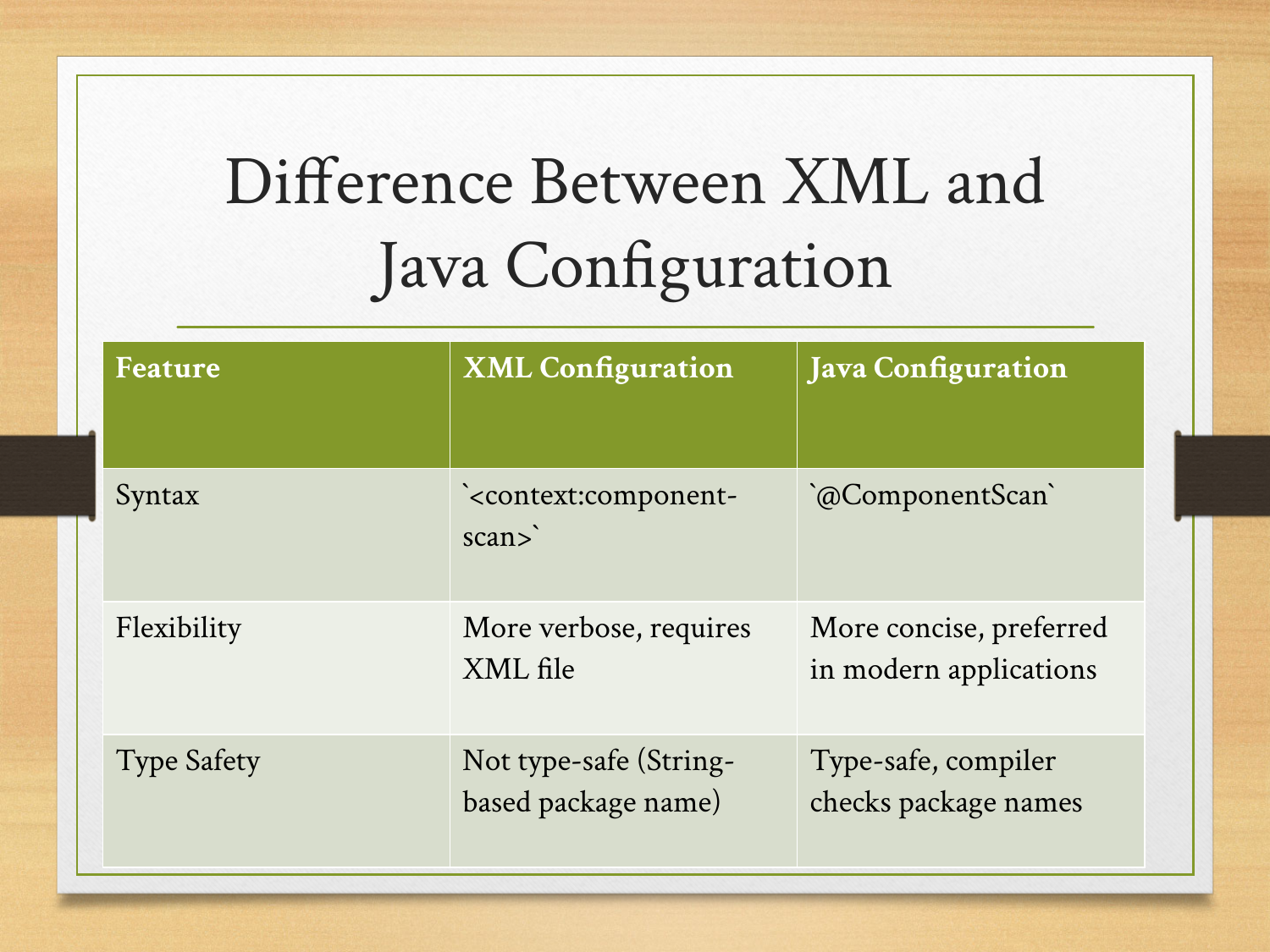

# Difference Between XML and Java Configuration
| Feature | XML Configuration | Java Configuration |
| --- | --- | --- |
| Syntax | `<context:component-scan>` | `@ComponentScan` |
| Flexibility | More verbose, requires XML file | More concise, preferred in modern applications |
| Type Safety | Not type-safe (String-based package name) | Type-safe, compiler checks package names |